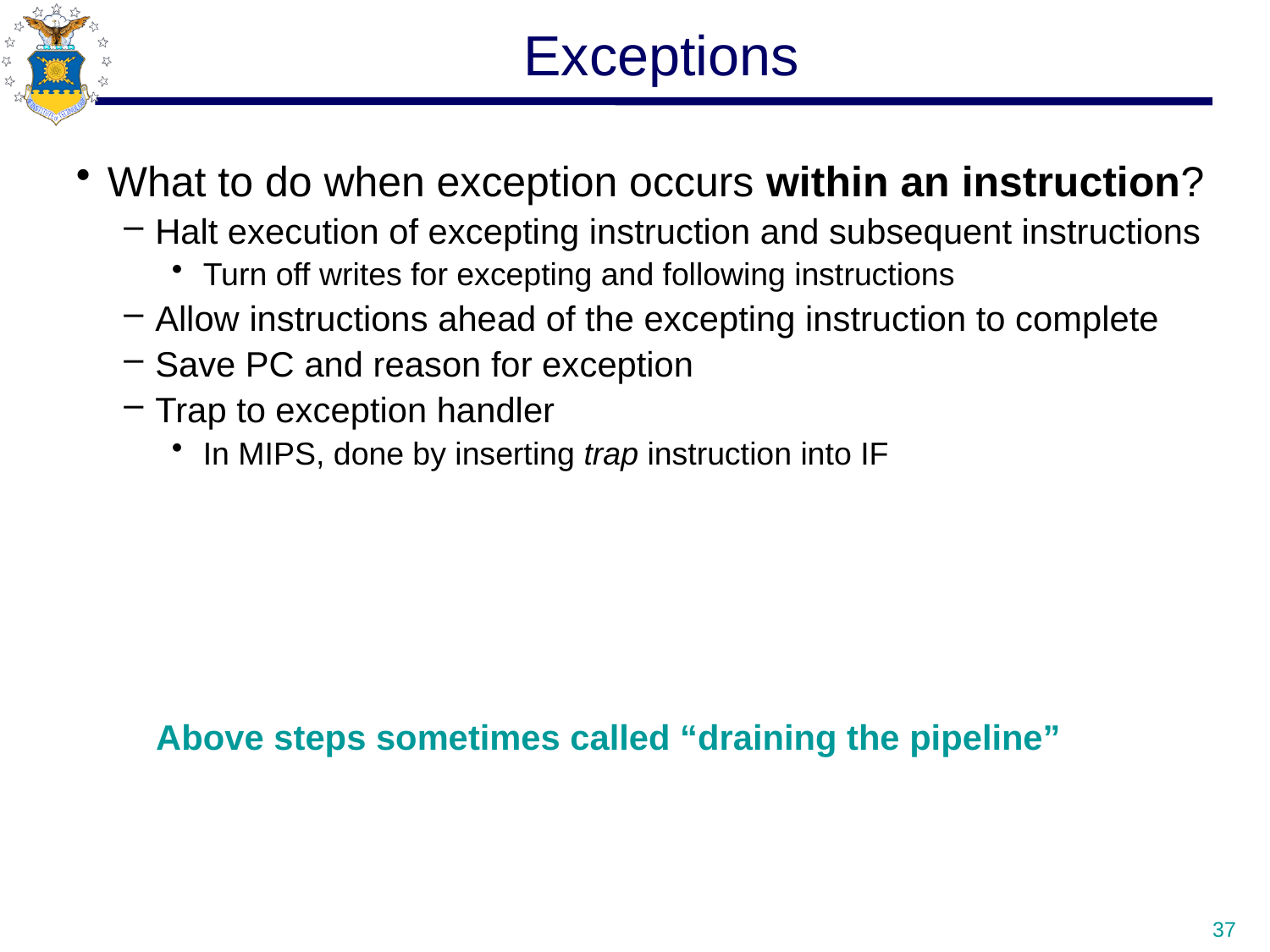

# Exceptions
What to do when exception occurs within an instruction?
Halt execution of excepting instruction and subsequent instructions
Turn off writes for excepting and following instructions
Allow instructions ahead of the excepting instruction to complete
Save PC and reason for exception
Trap to exception handler
In MIPS, done by inserting trap instruction into IF
Above steps sometimes called “draining the pipeline”

37